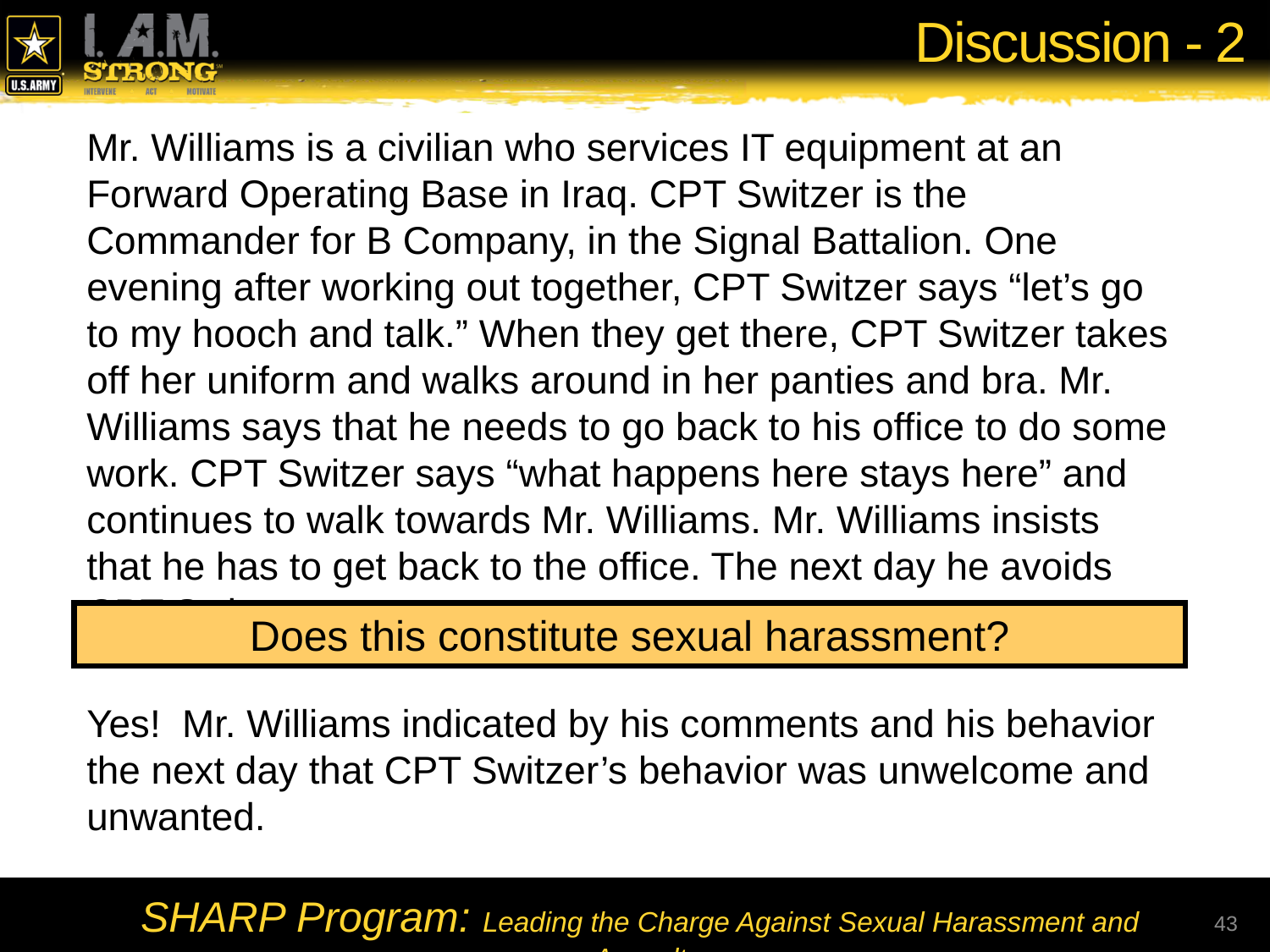

# Discussion - 2
Mr. Williams is a civilian who services IT equipment at an Forward Operating Base in Iraq. CPT Switzer is the Commander for B Company, in the Signal Battalion. One evening after working out together, CPT Switzer says “let’s go to my hooch and talk.” When they get there, CPT Switzer takes off her uniform and walks around in her panties and bra. Mr. Williams says that he needs to go back to his office to do some work. CPT Switzer says “what happens here stays here” and continues to walk towards Mr. Williams. Mr. Williams insists that he has to get back to the office. The next day he avoids CPT Switzer.
Does this constitute sexual harassment?
Yes!  Mr. Williams indicated by his comments and his behavior the next day that CPT Switzer’s behavior was unwelcome and unwanted.